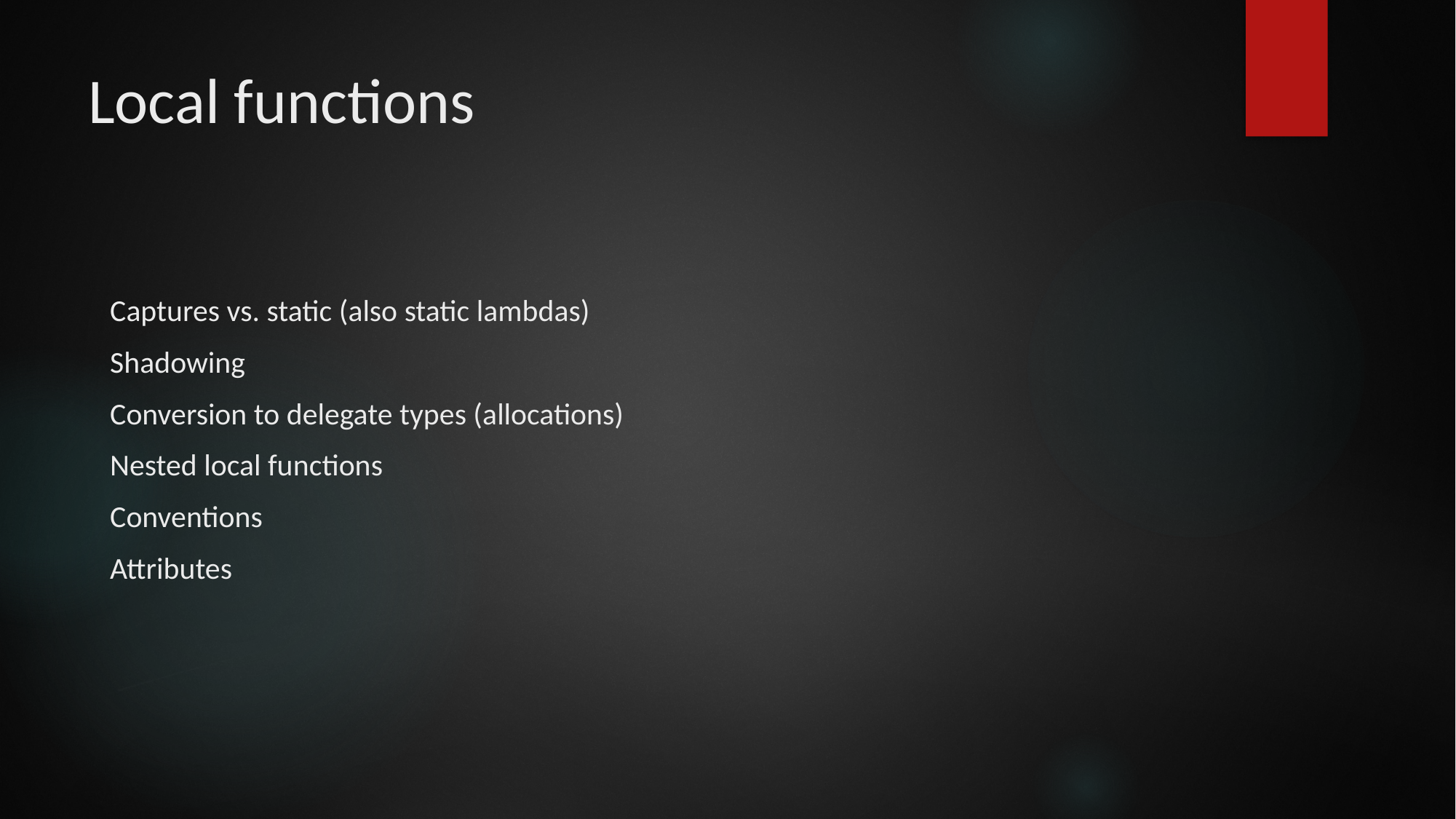

# Local functions
Captures vs. static (also static lambdas)
Shadowing
Conversion to delegate types (allocations)
Nested local functions
Conventions
Attributes